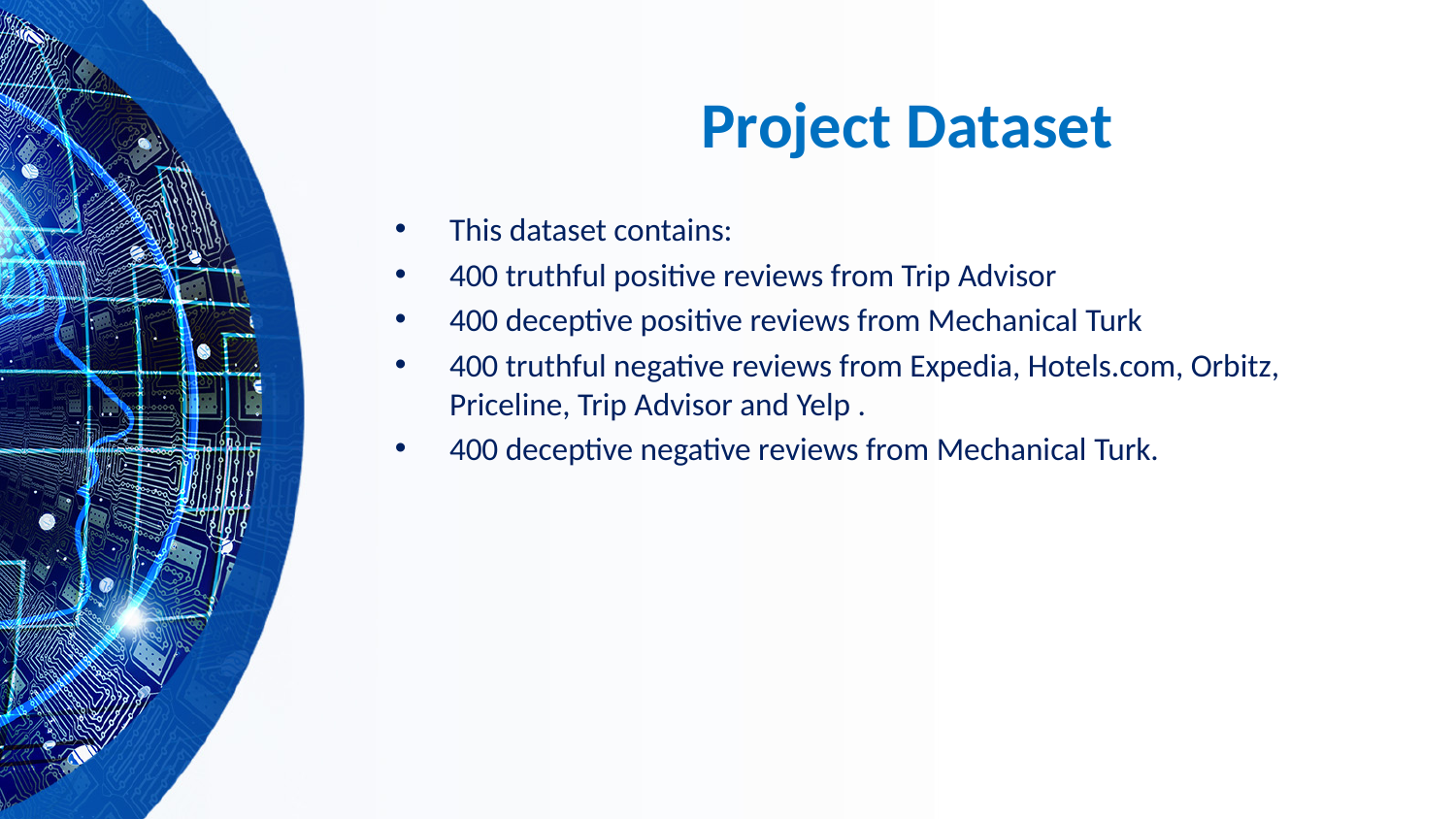

# Project Dataset
This dataset contains:
400 truthful positive reviews from Trip Advisor
400 deceptive positive reviews from Mechanical Turk
400 truthful negative reviews from Expedia, Hotels.com, Orbitz, Priceline, Trip Advisor and Yelp .
400 deceptive negative reviews from Mechanical Turk.